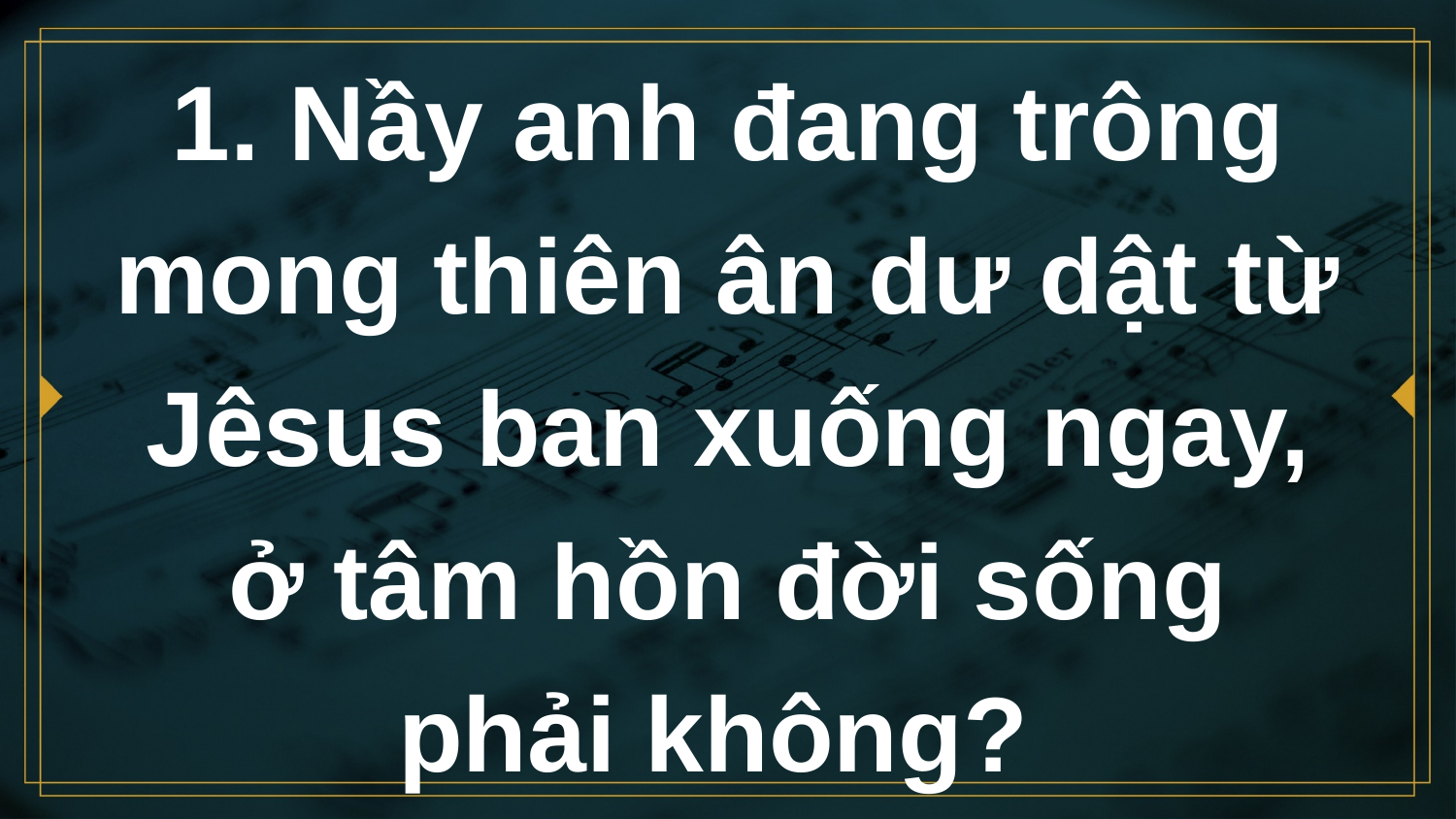

# 1. Nầy anh đang trông mong thiên ân dư dật từ Jêsus ban xuống ngay, ở tâm hồn đời sống phải không?